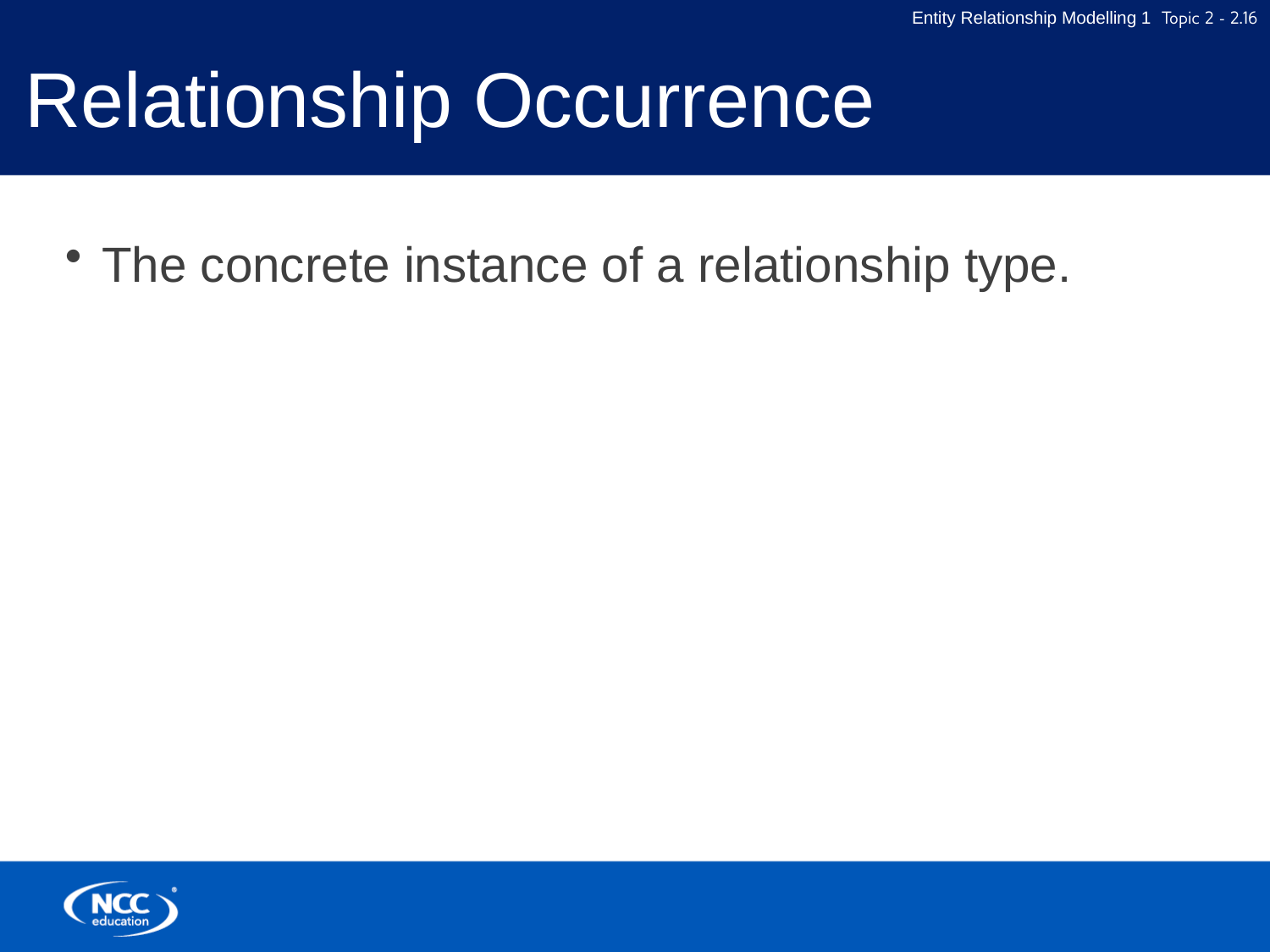

# Relationship Occurrence
The concrete instance of a relationship type.